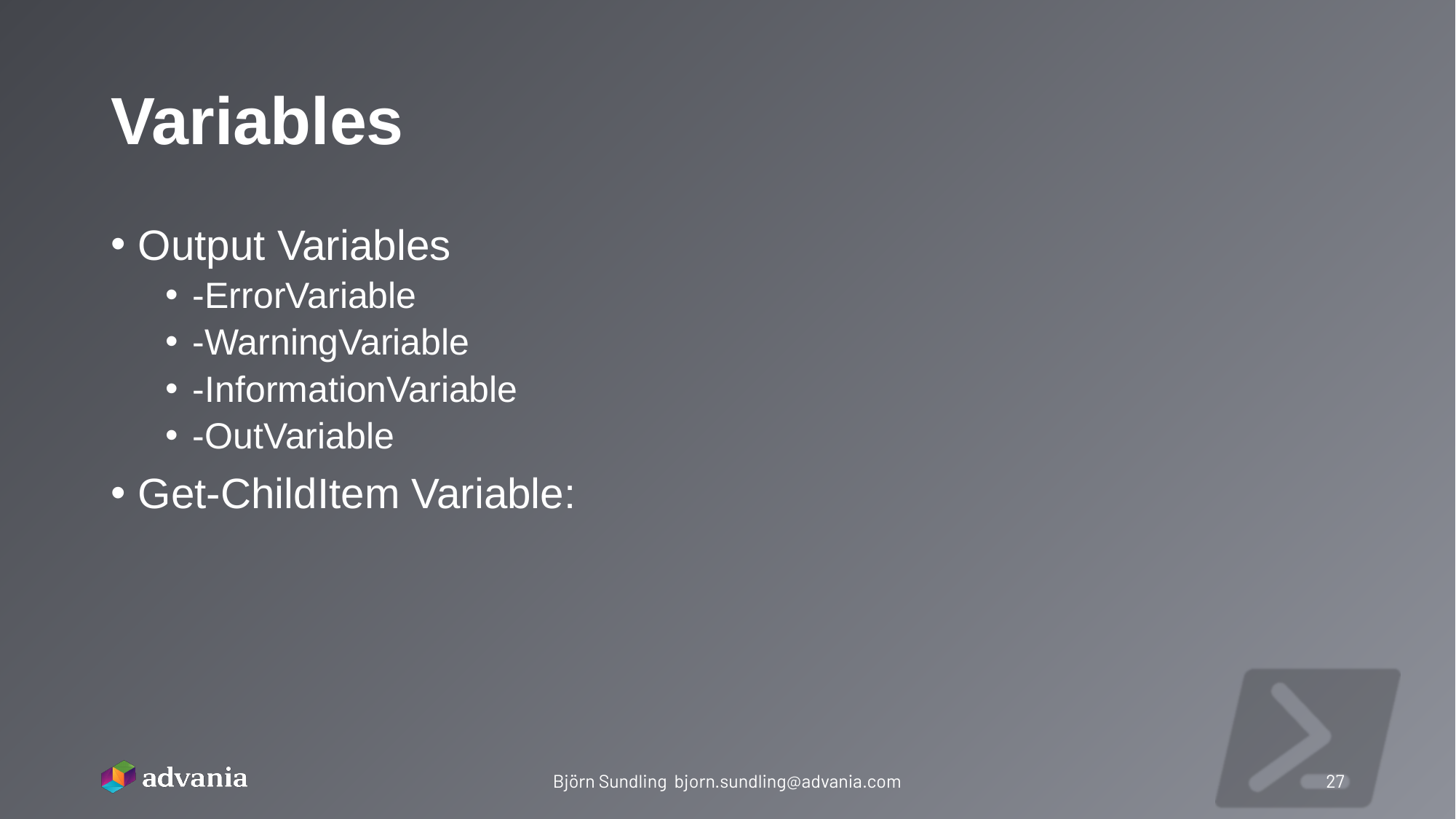

# Variables
Output Variables
-ErrorVariable
-WarningVariable
-InformationVariable
-OutVariable
Get-ChildItem Variable:

Björn Sundling  bjorn.sundling@advania.com
27